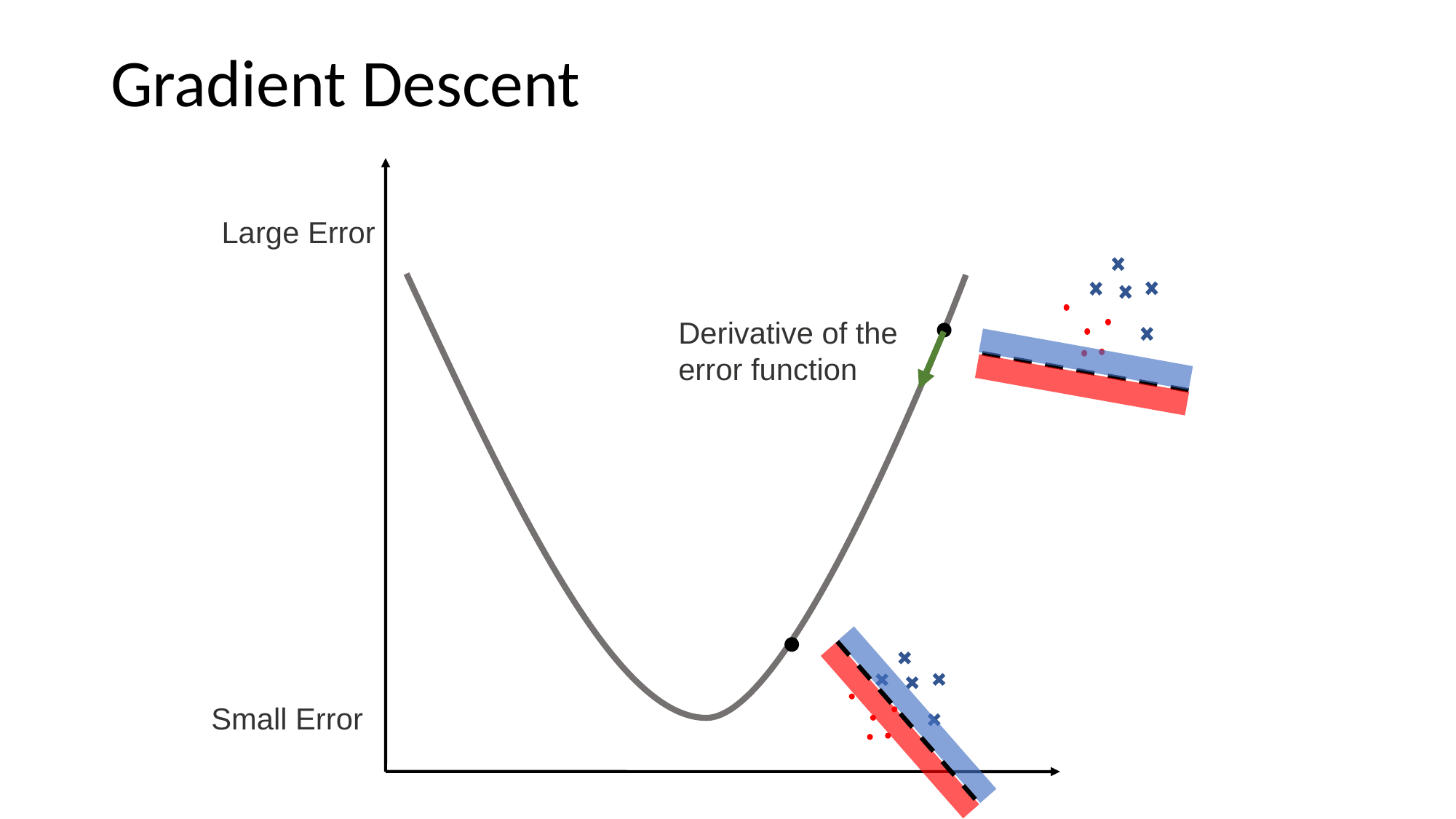

Gradient Descent

Large Error

Derivative of the error function

Small Error